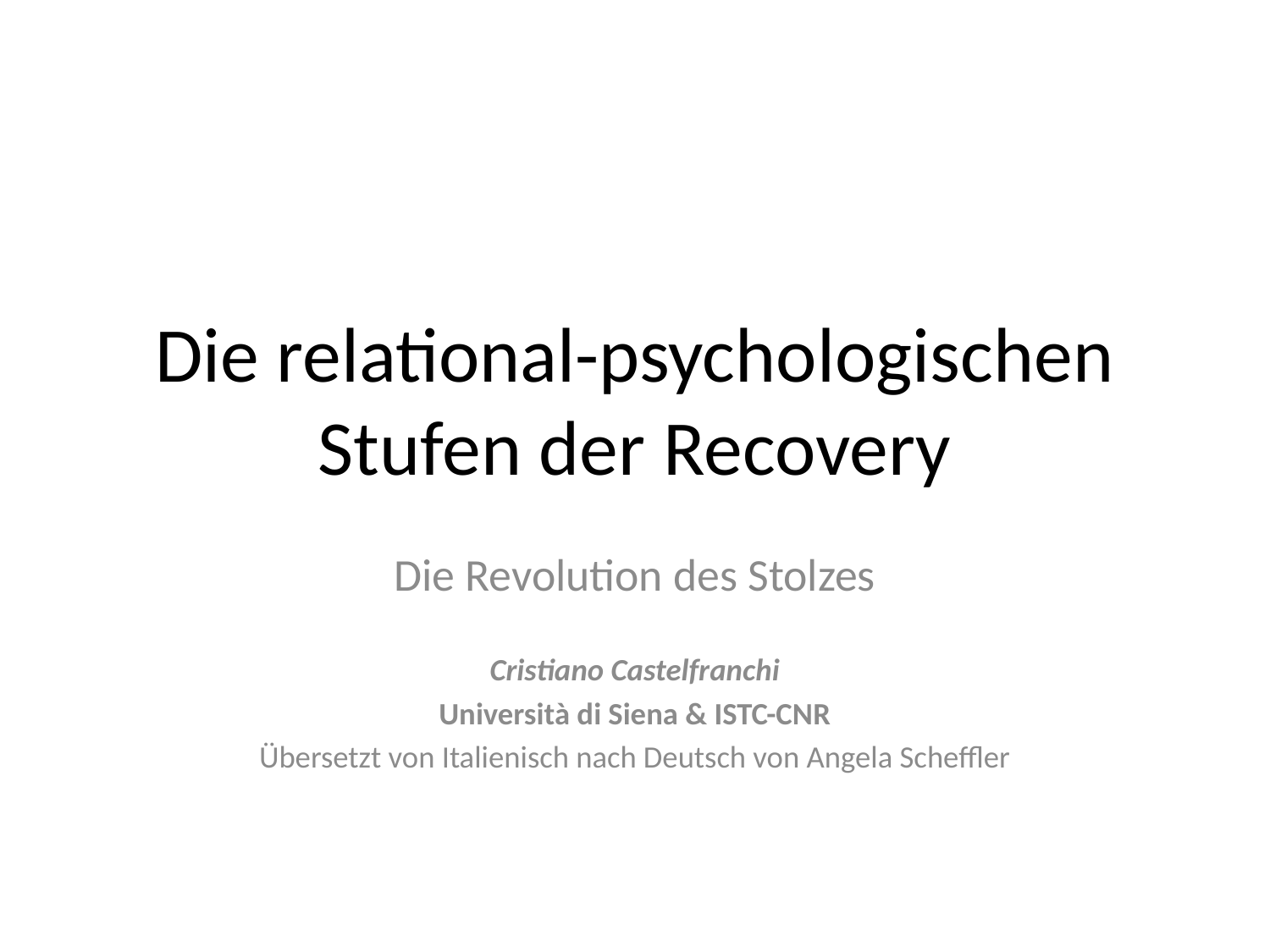

# Die relational-psychologischen Stufen der Recovery
Die Revolution des Stolzes

Cristiano Castelfranchi
Università di Siena & ISTC-CNR
Übersetzt von Italienisch nach Deutsch von Angela Scheffler